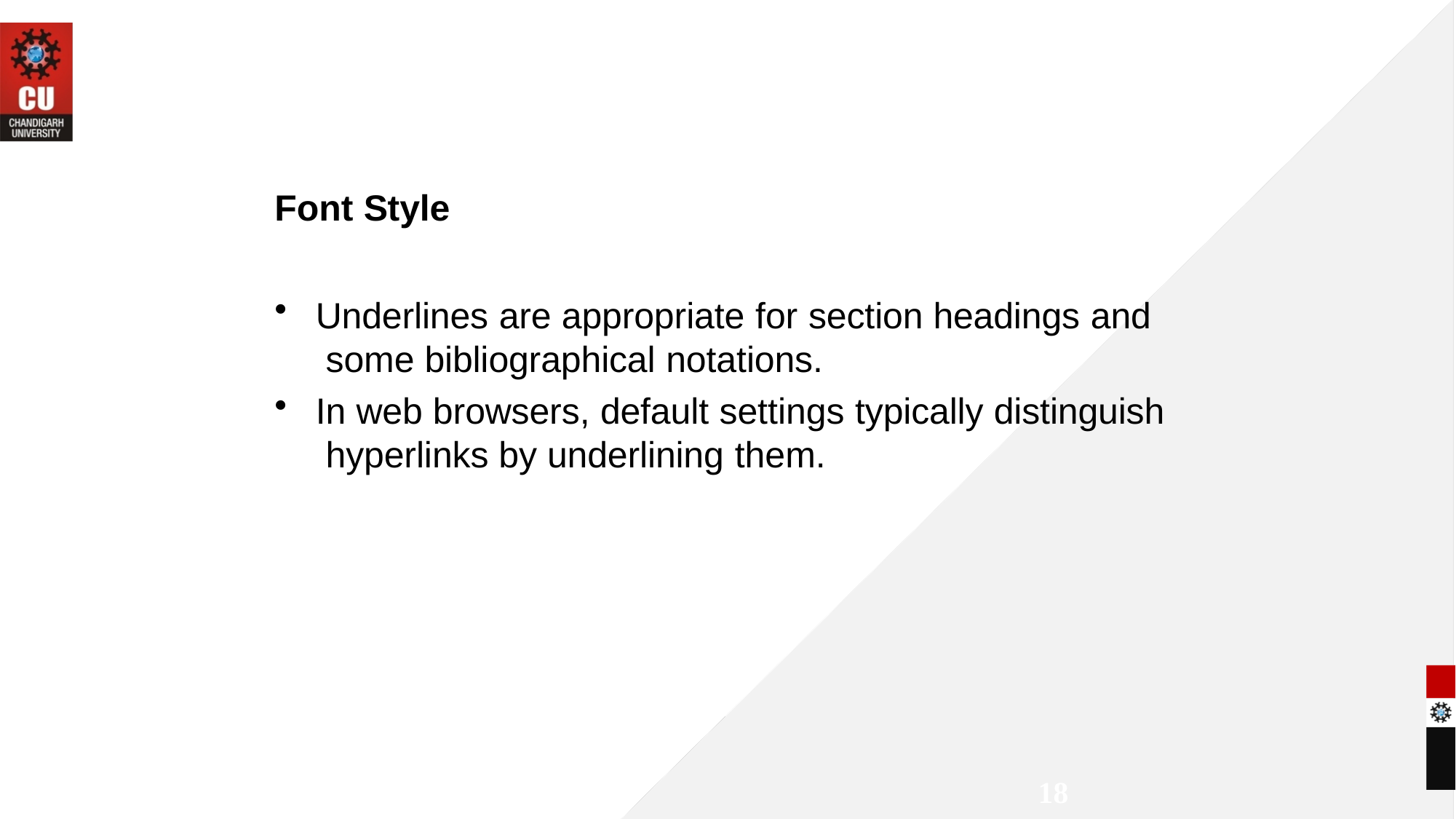

Font Style

Underlines are appropriate for section headings and  some bibliographical notations.
In web browsers, default settings typically distinguish  hyperlinks by underlining them.
18